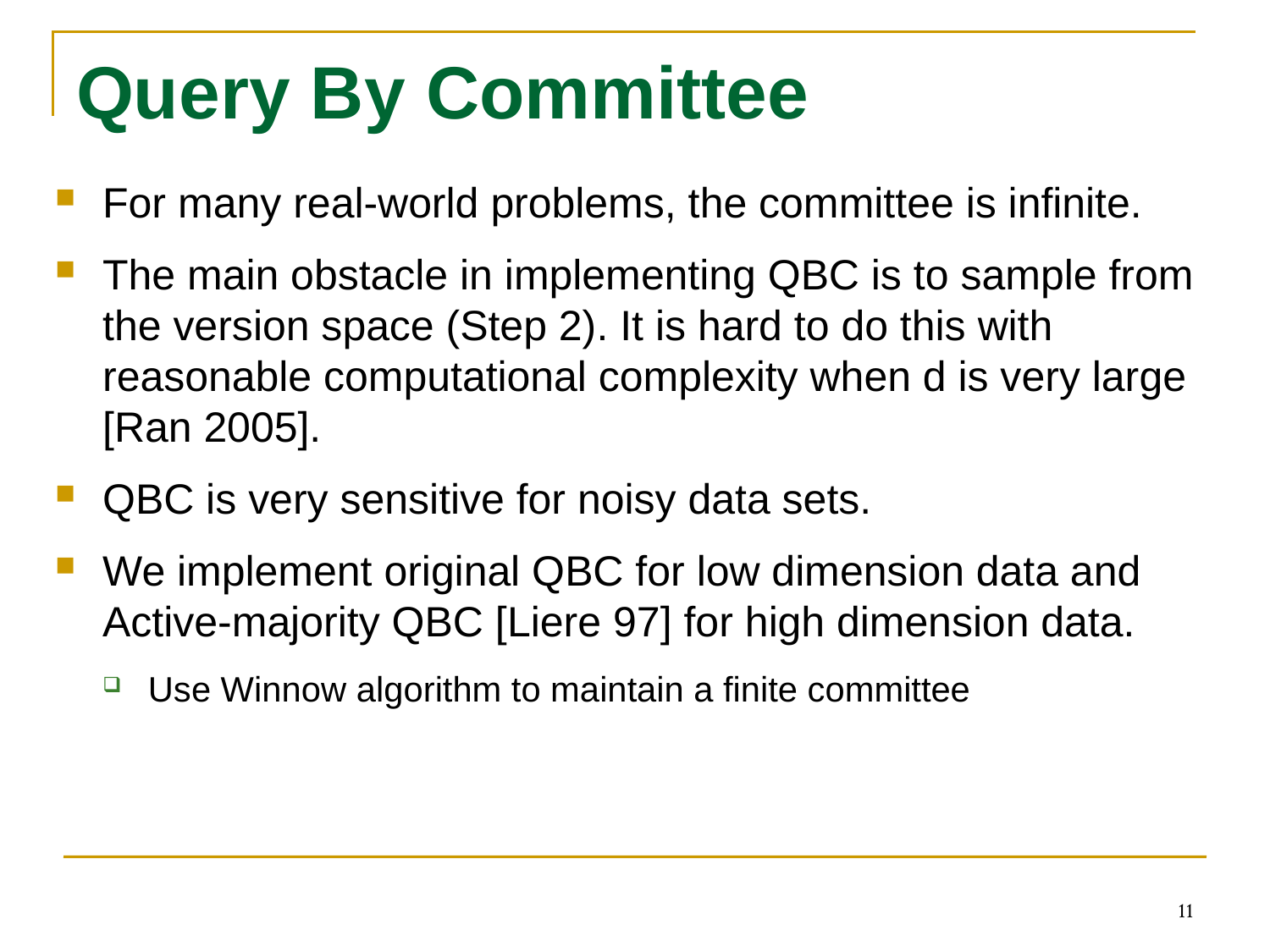

# Query By Committee
For many real-world problems, the committee is infinite.
The main obstacle in implementing QBC is to sample from the version space (Step 2). It is hard to do this with reasonable computational complexity when d is very large [Ran 2005].
QBC is very sensitive for noisy data sets.
We implement original QBC for low dimension data and Active-majority QBC [Liere 97] for high dimension data.
Use Winnow algorithm to maintain a finite committee

11